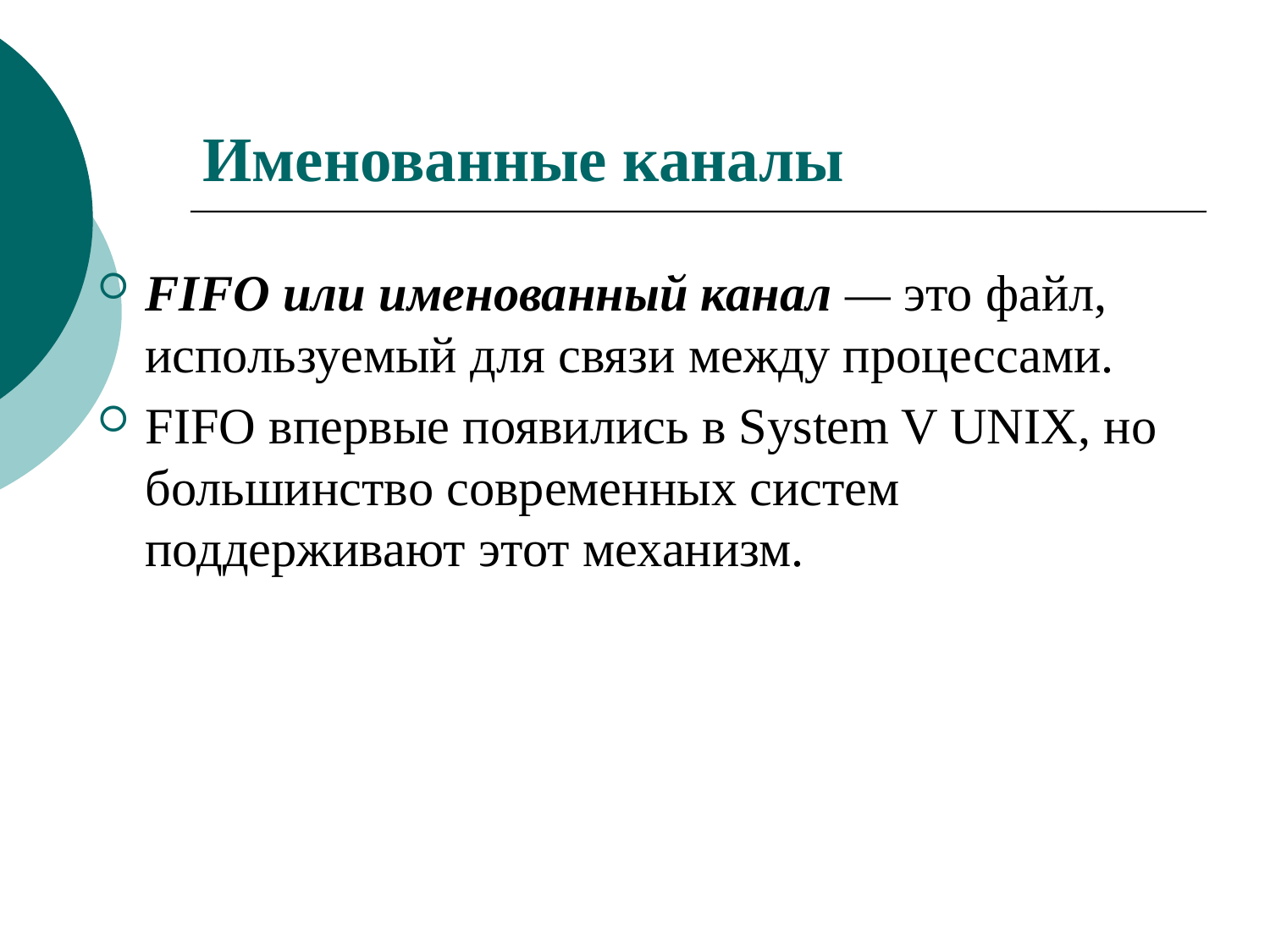

# Именованные каналы
FIFO или именованный канал — это файл, используемый для связи между процессами.
FIFO впервые появились в System V UNIX, но большинство современных систем поддерживают этот механизм.